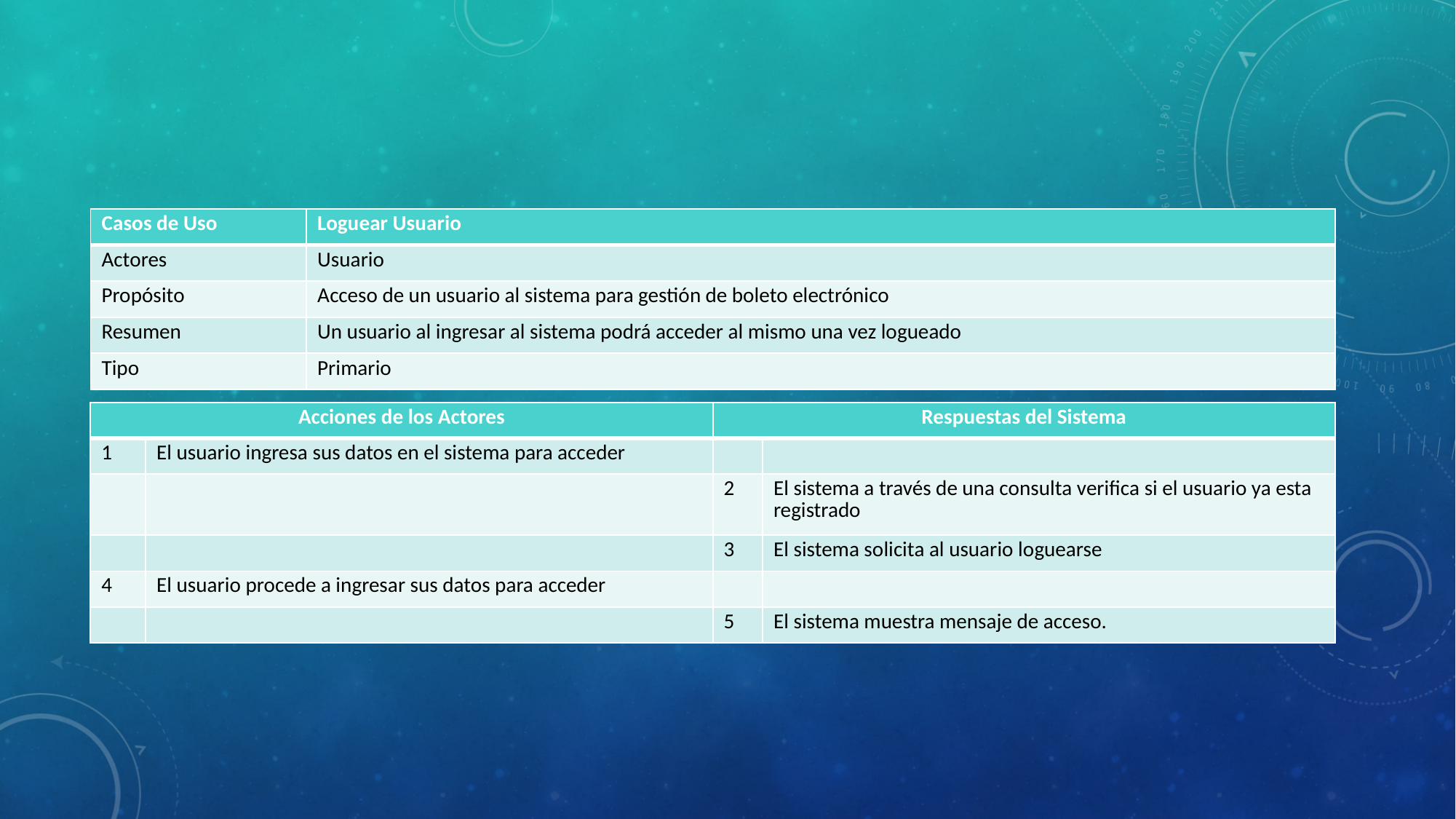

| Casos de Uso | Loguear Usuario |
| --- | --- |
| Actores | Usuario |
| Propósito | Acceso de un usuario al sistema para gestión de boleto electrónico |
| Resumen | Un usuario al ingresar al sistema podrá acceder al mismo una vez logueado |
| Tipo | Primario |
| Acciones de los Actores |  | Respuestas del Sistema |  |
| --- | --- | --- | --- |
| 1 | El usuario ingresa sus datos en el sistema para acceder |  |  |
|  |  | 2 | El sistema a través de una consulta verifica si el usuario ya esta registrado |
|  |  | 3 | El sistema solicita al usuario loguearse |
| 4 | El usuario procede a ingresar sus datos para acceder |  |  |
|  |  | 5 | El sistema muestra mensaje de acceso. |